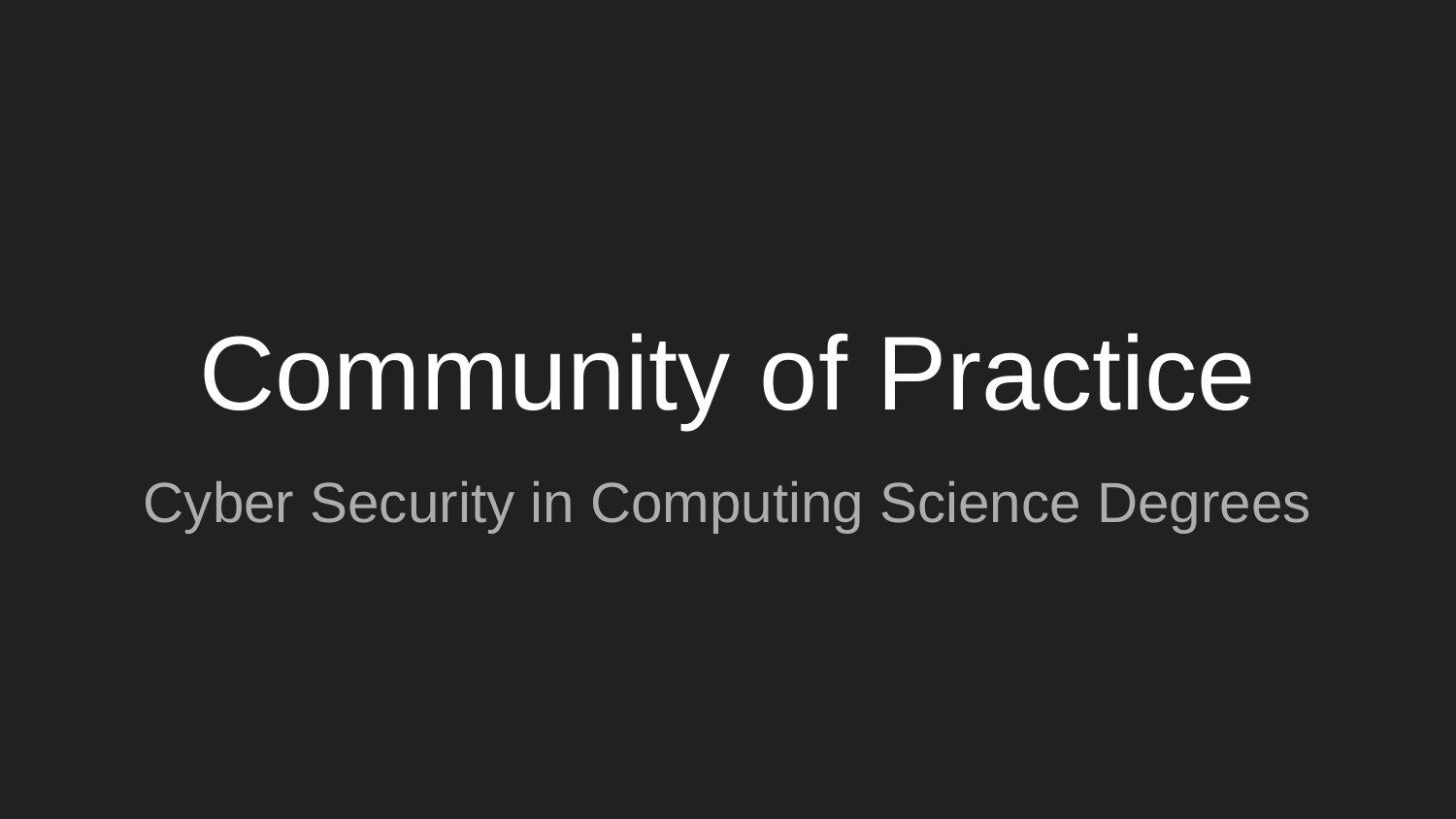

# Community of Practice
Cyber Security in Computing Science Degrees